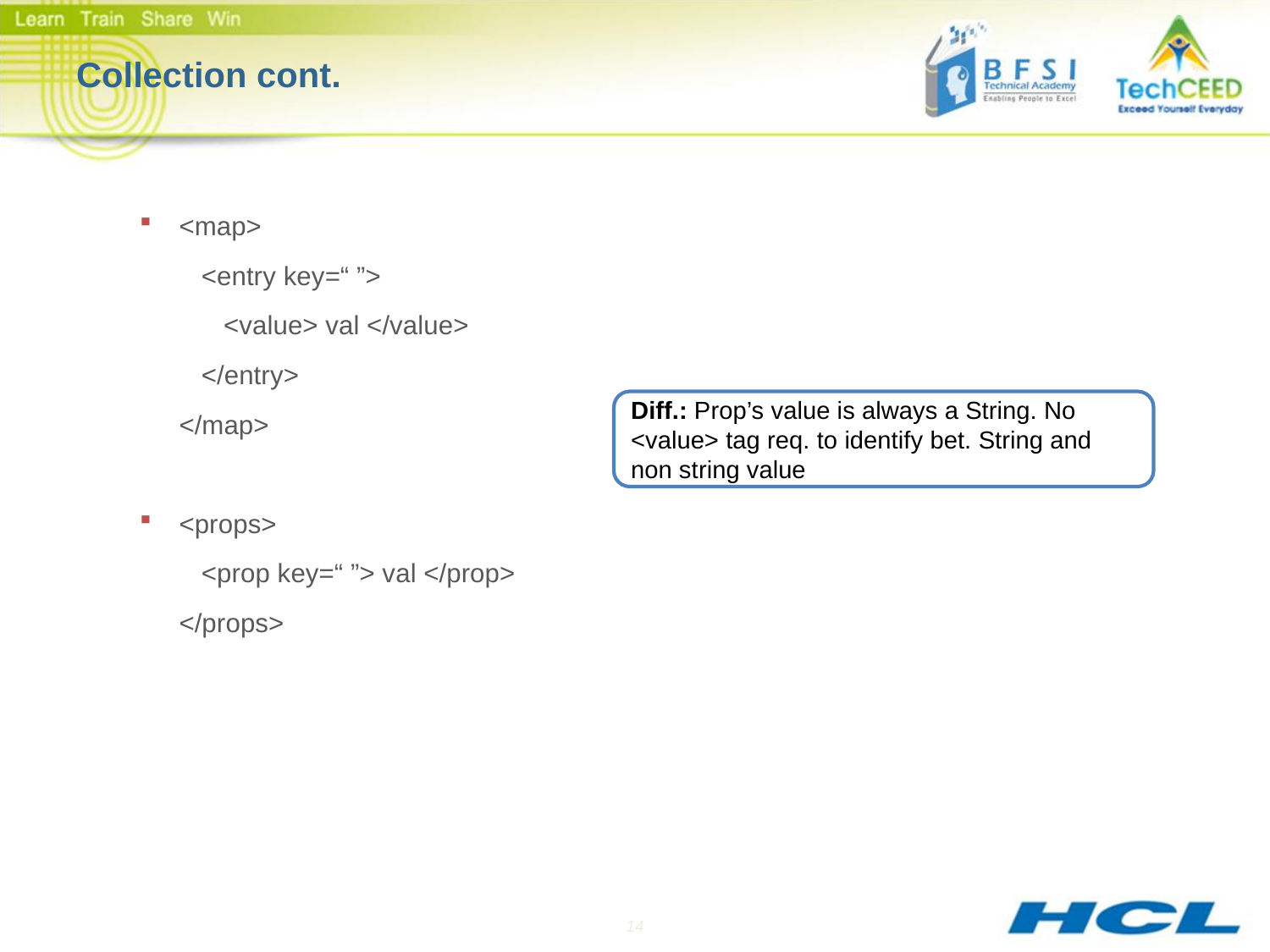

# Collection cont.
<map>
	   <entry key=“ ”>
	      <value> val </value>
	   </entry>
	</map>

<props>
	   <prop key=“ ”> val </prop>
	</props>

Diff.: Prop’s value is always a String. No <value> tag req. to identify bet. String and non string value
14